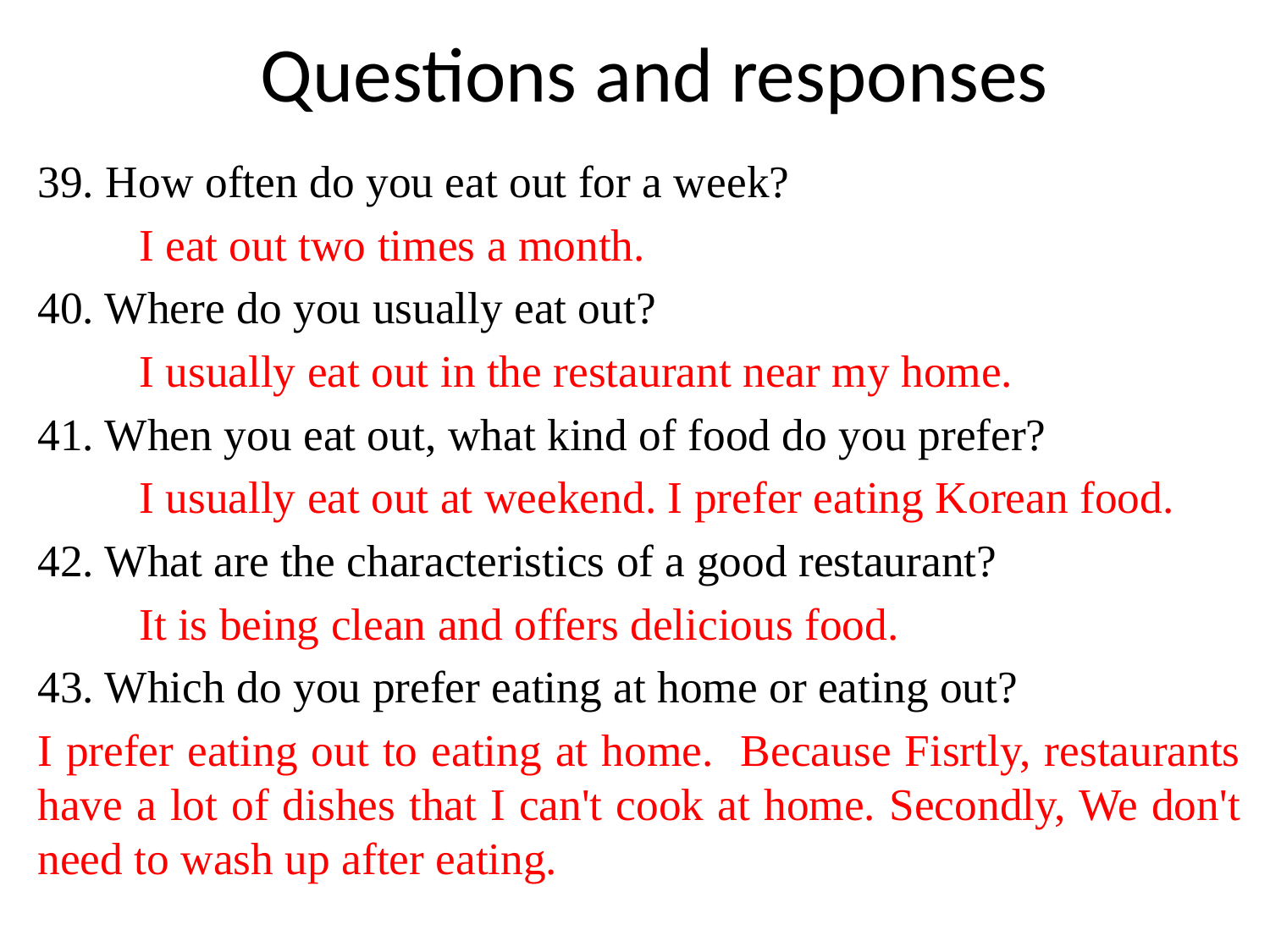

# Questions and responses
39. How often do you eat out for a week?
	I eat out two times a month.
40. Where do you usually eat out?
	I usually eat out in the restaurant near my home.
41. When you eat out, what kind of food do you prefer?
	I usually eat out at weekend. I prefer eating Korean food.
42. What are the characteristics of a good restaurant?
	It is being clean and offers delicious food.
43. Which do you prefer eating at home or eating out?
I prefer eating out to eating at home.  Because Fisrtly, restaurants have a lot of dishes that I can't cook at home. Secondly, We don't need to wash up after eating.